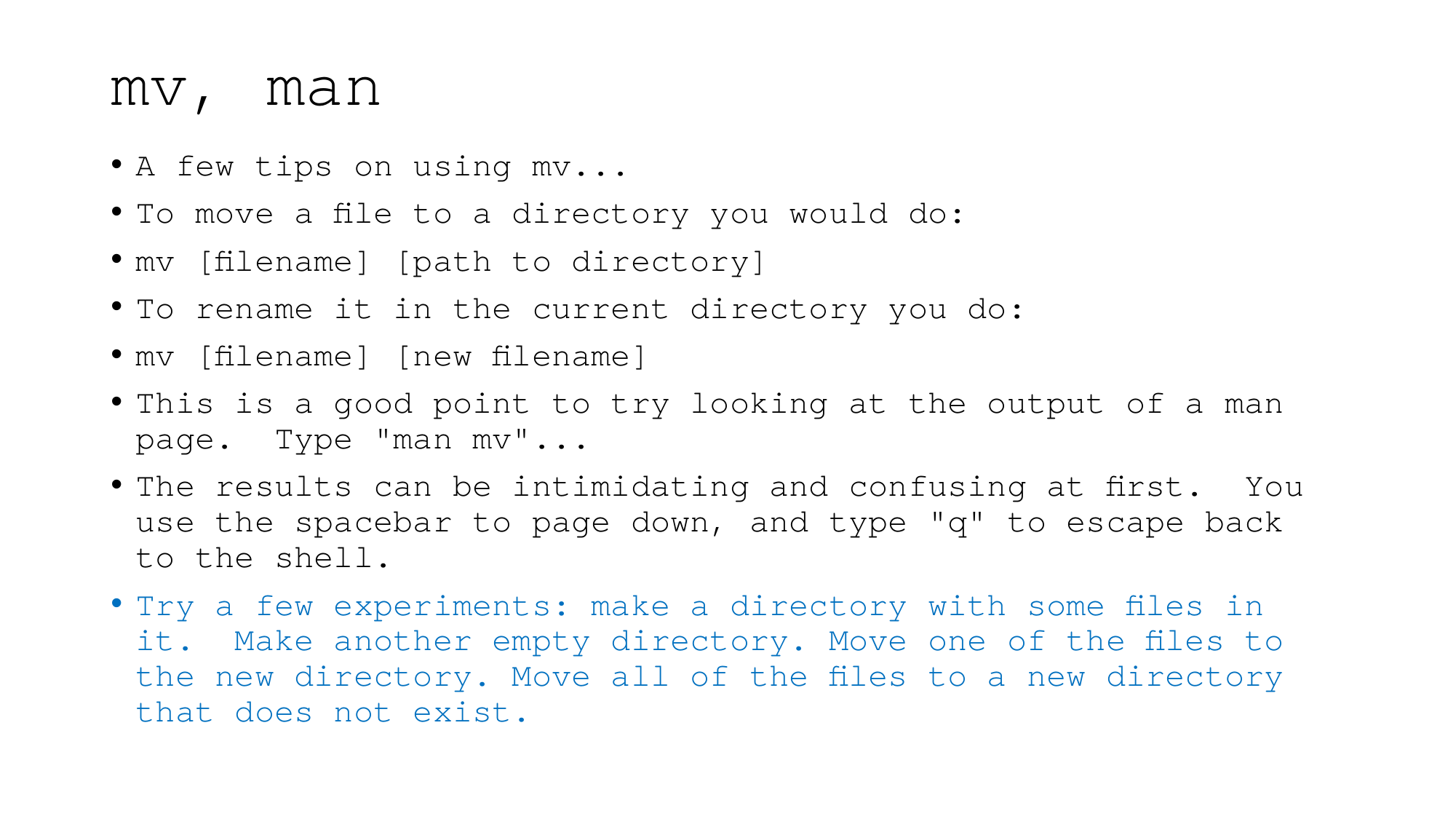

# mv, man
A few tips on using mv...
To move a file to a directory you would do:
mv [filename] [path to directory]
To rename it in the current directory you do:
mv [filename] [new filename]
This is a good point to try looking at the output of a man page.  Type "man mv"...
The results can be intimidating and confusing at first.  You use the spacebar to page down, and type "q" to escape back to the shell.
Try a few experiments: make a directory with some files in it.  Make another empty directory. Move one of the files to the new directory. Move all of the files to a new directory that does not exist.